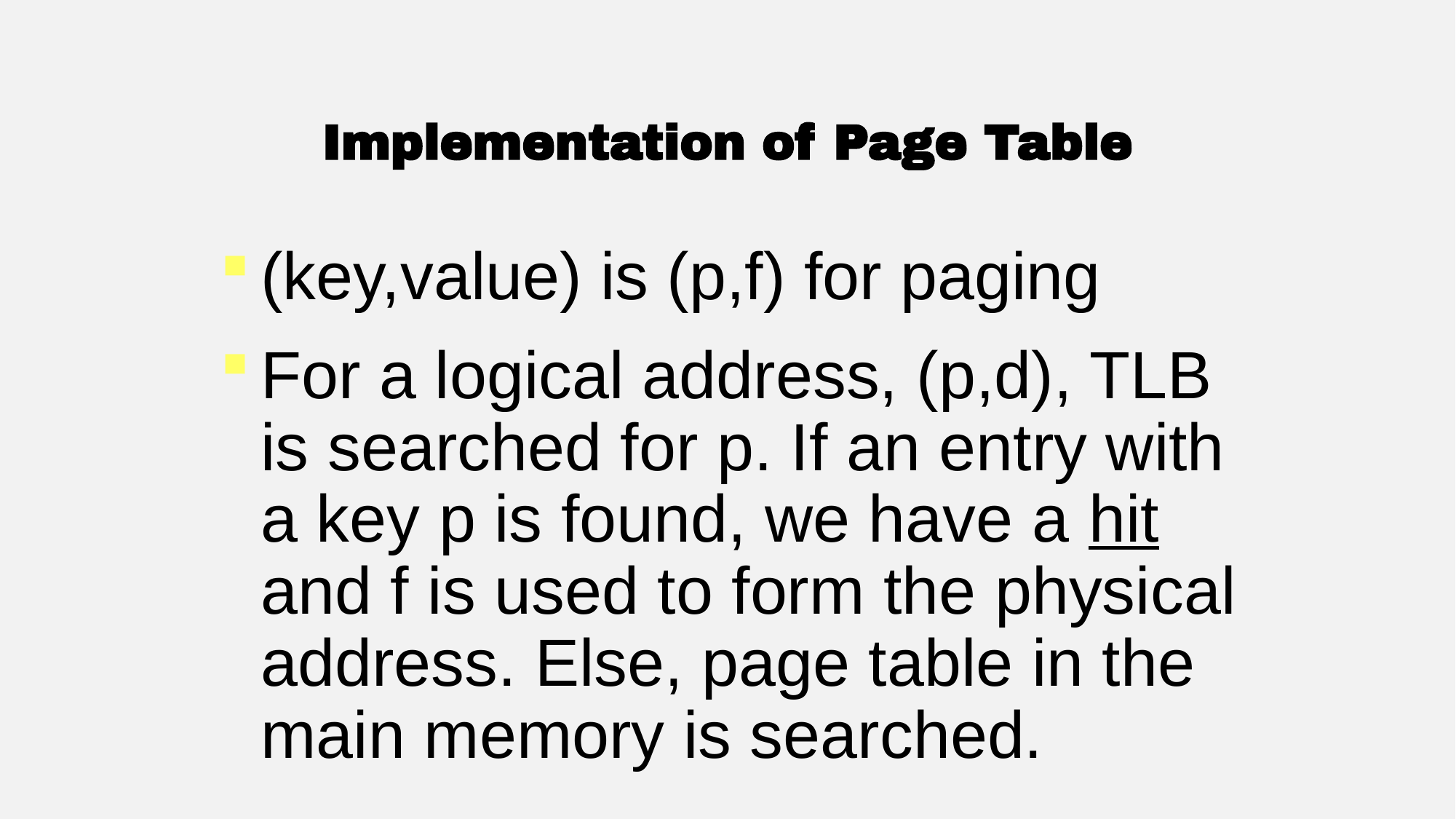

Implementation of Page Table
(key,value) is (p,f) for paging
For a logical address, (p,d), TLB is searched for p. If an entry with a key p is found, we have a hit and f is used to form the physical address. Else, page table in the main memory is searched.